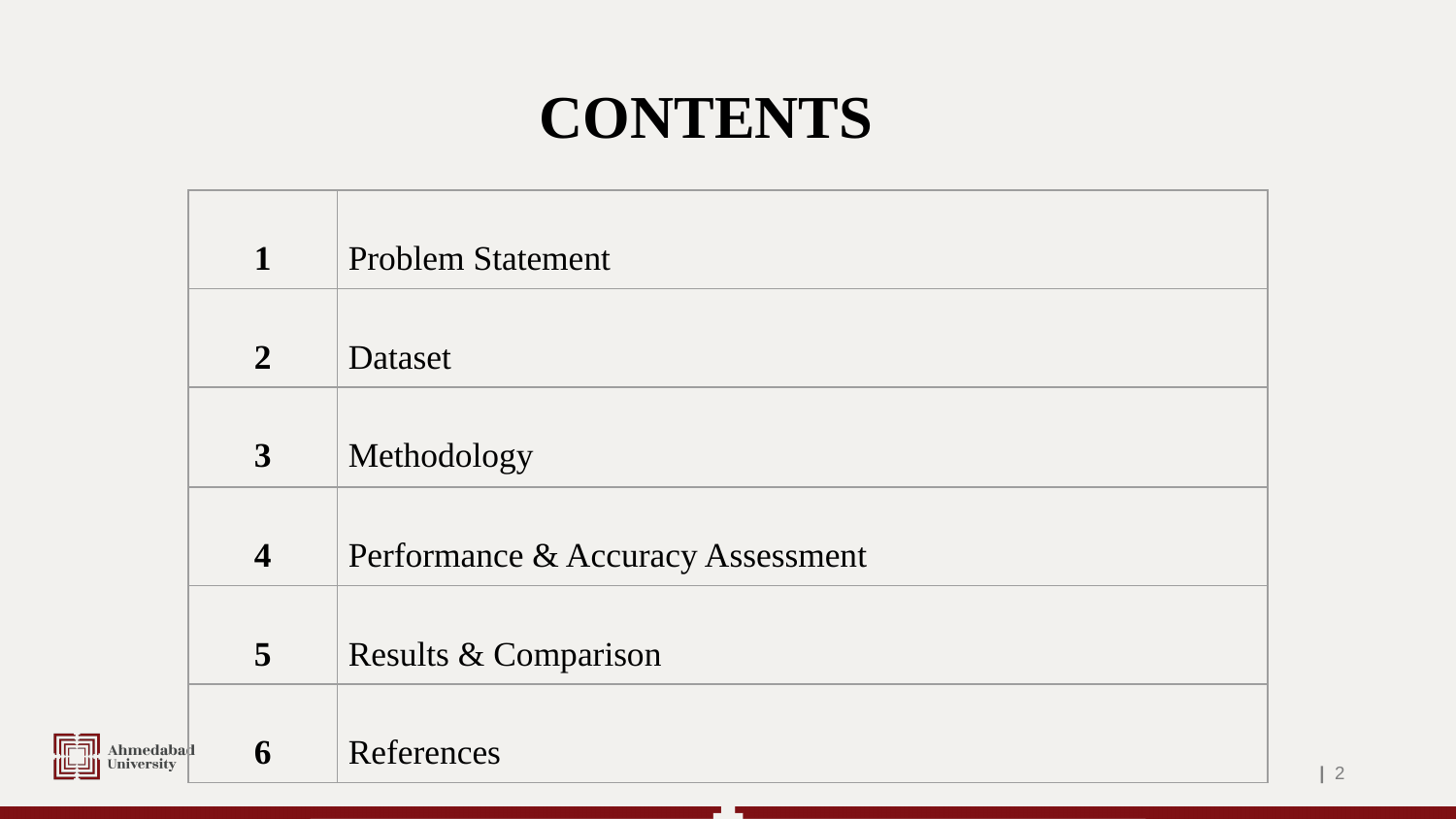

# CONTENTS
| 1 | Problem Statement |
| --- | --- |
| 2 | Dataset |
| 3 | Methodology |
| 4 | Performance & Accuracy Assessment |
| 5 | Results & Comparison |
| 6 | References |
|  2